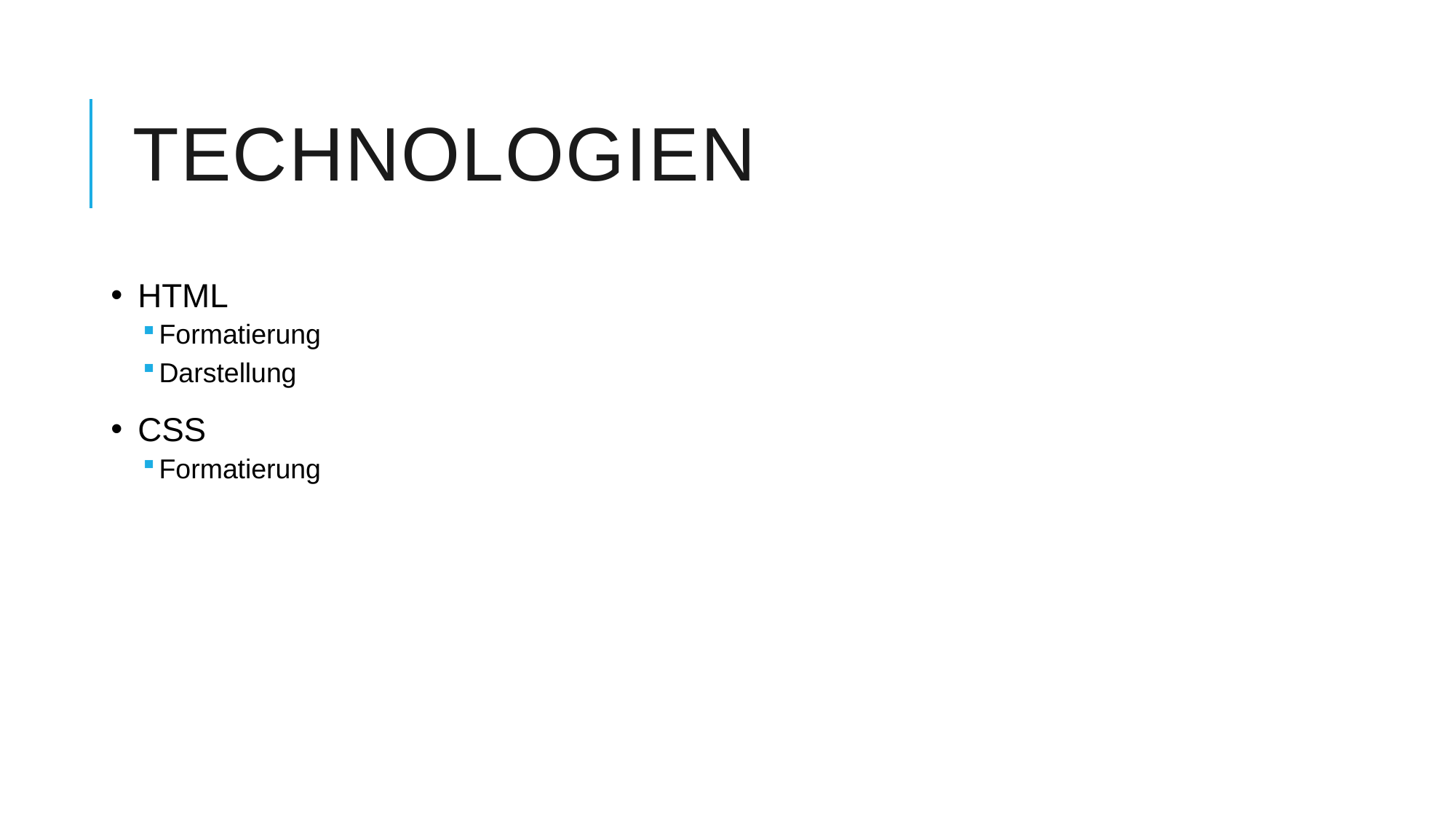

# Technologien
HTML
Formatierung
Darstellung
CSS
Formatierung